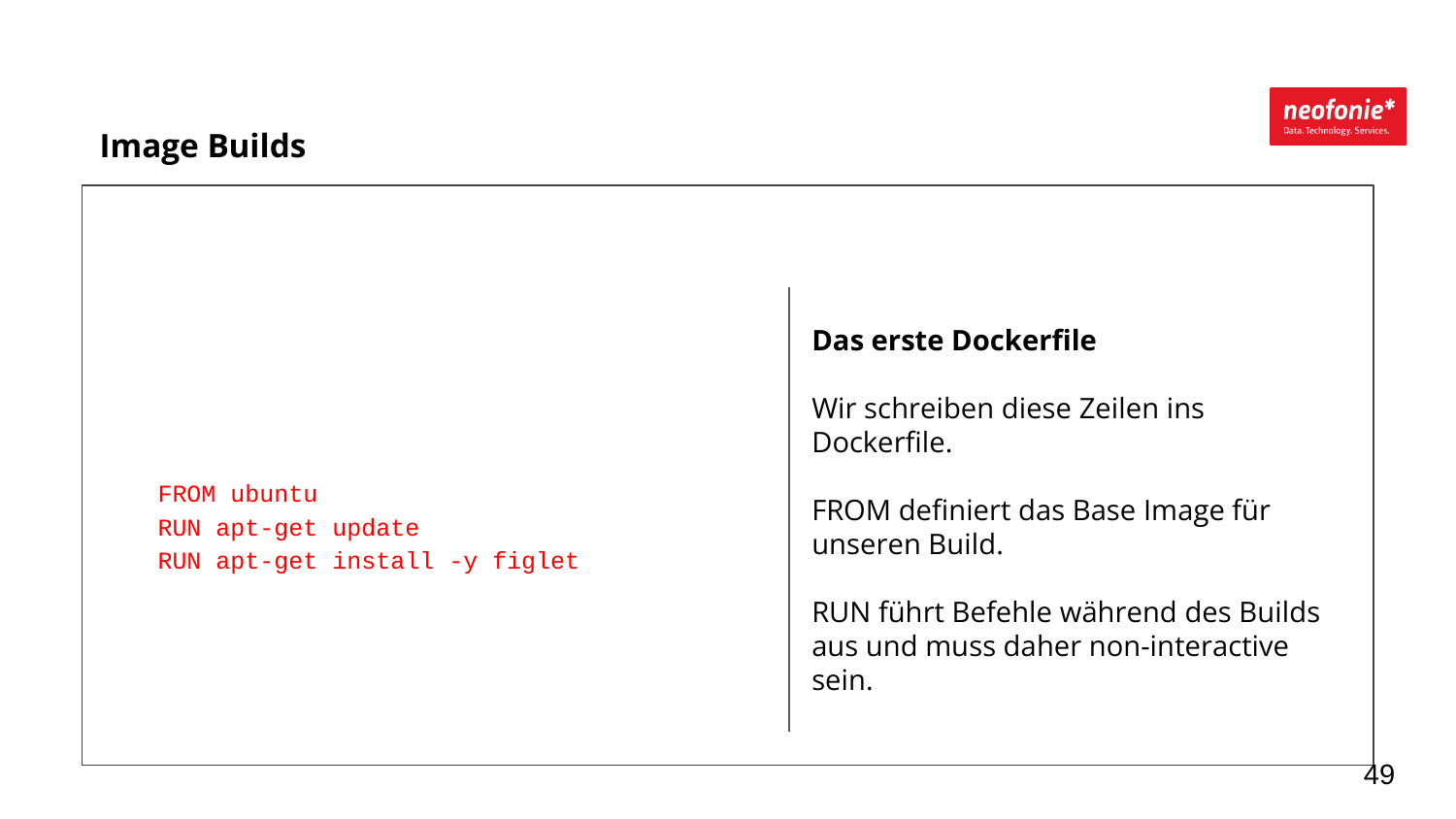

Image Builds

Das erste Dockerfile

Wir schreiben diese Zeilen ins Dockerfile.

FROM definiert das Base Image für unseren Build.

RUN führt Befehle während des Builds aus und muss daher non-interactive sein.
FROM ubuntu
RUN apt-get update
RUN apt-get install -y figlet
49